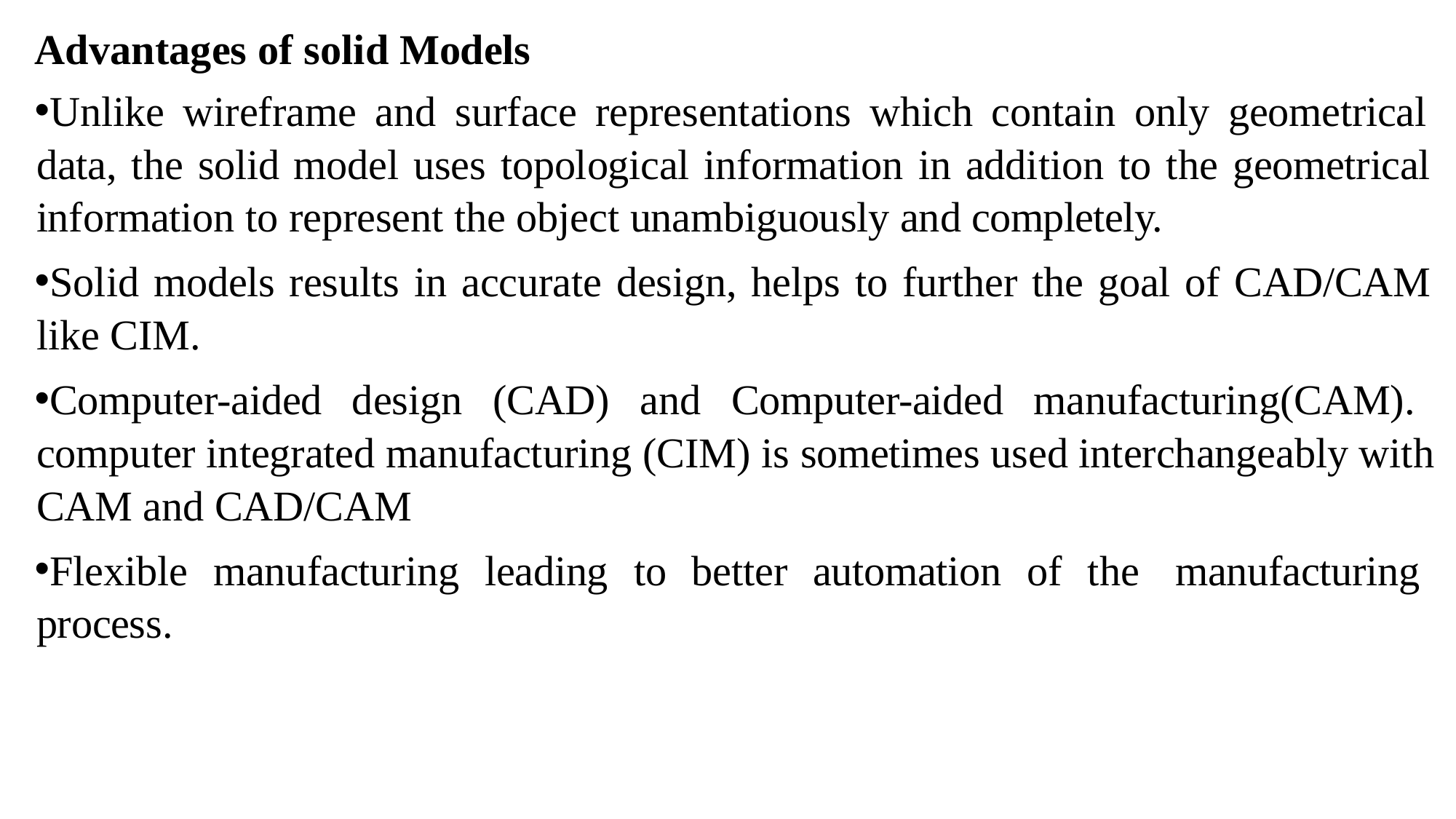

Advantages of solid Models
Unlike wireframe and surface representations which contain only geometrical  data, the solid model uses topological information in addition to the geometrical  information to represent the object unambiguously and completely.
Solid models results in accurate design, helps to further the goal of CAD/CAM  like CIM.
Computer-aided design (CAD) and Computer-aided manufacturing(CAM).  computer integrated manufacturing (CIM) is sometimes used interchangeably with  CAM and CAD/CAM
Flexible manufacturing leading to better automation of the manufacturing  process.